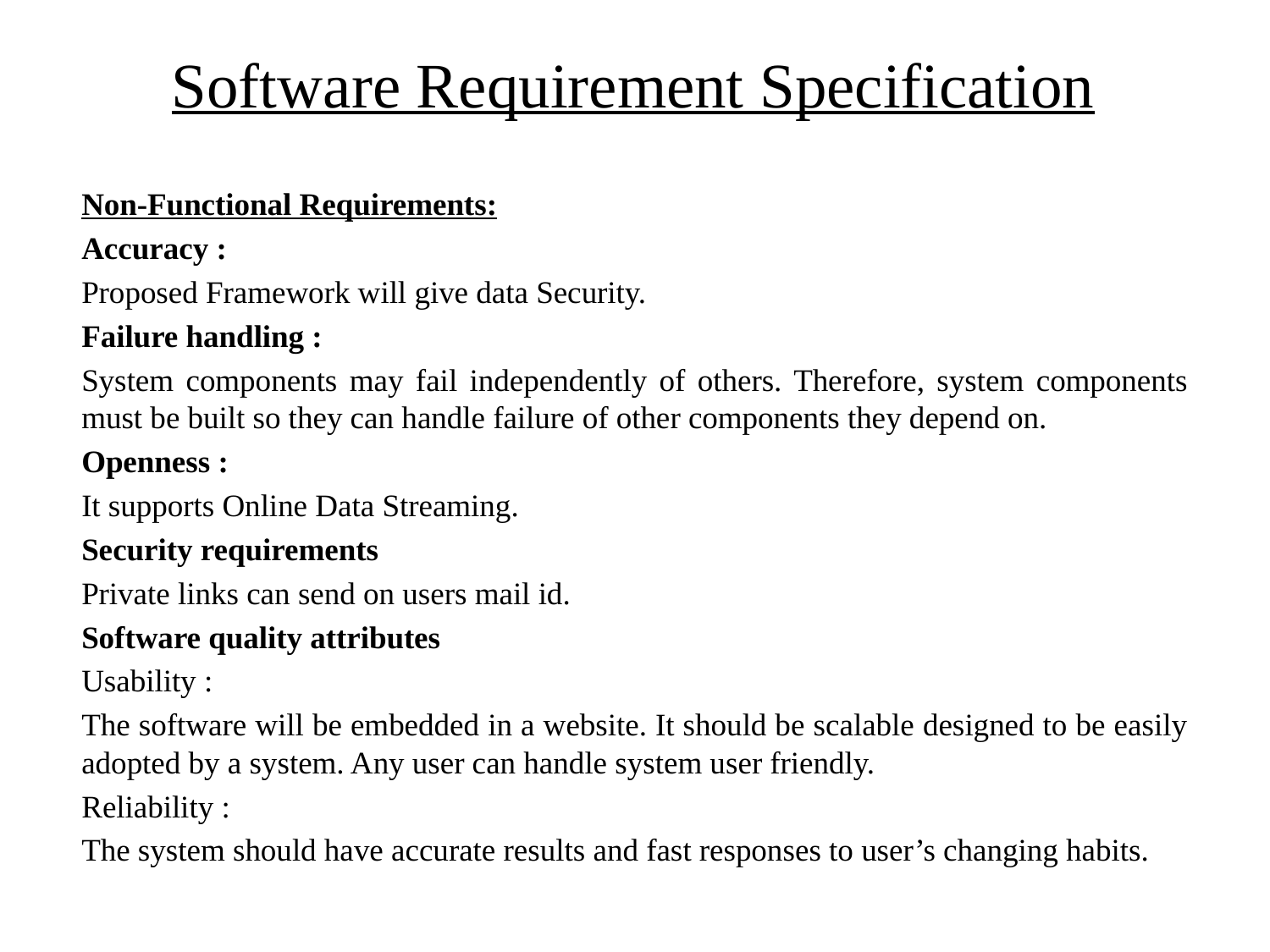

# Software Requirement Specification
Non-Functional Requirements:
Accuracy :
Proposed Framework will give data Security.
Failure handling :
System components may fail independently of others. Therefore, system components must be built so they can handle failure of other components they depend on.
Openness :
It supports Online Data Streaming.
Security requirements
Private links can send on users mail id.
Software quality attributes
Usability :
The software will be embedded in a website. It should be scalable designed to be easily adopted by a system. Any user can handle system user friendly.
Reliability :
The system should have accurate results and fast responses to user’s changing habits.